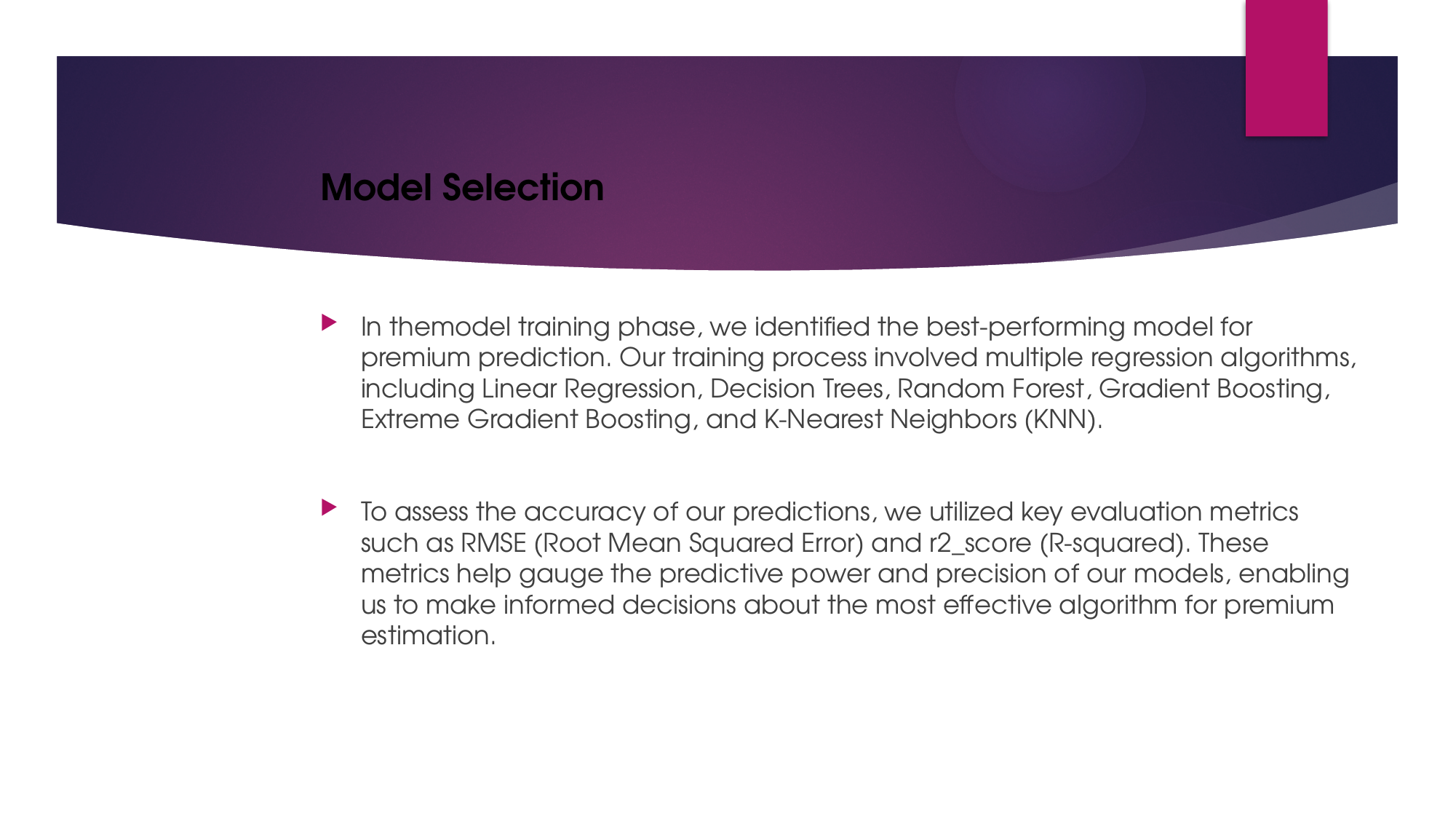

# Model Selection

In themodel training phase, we identified the best-performing model for premium prediction. Our training process involved multiple regression algorithms, including Linear Regression, Decision Trees, Random Forest, Gradient Boosting, Extreme Gradient Boosting, and K-Nearest Neighbors (KNN).

To assess the accuracy of our predictions, we utilized key evaluation metrics such as RMSE (Root Mean Squared Error) and r2_score (R-squared). These metrics help gauge the predictive power and precision of our models, enabling us to make informed decisions about the most effective algorithm for premium estimation.